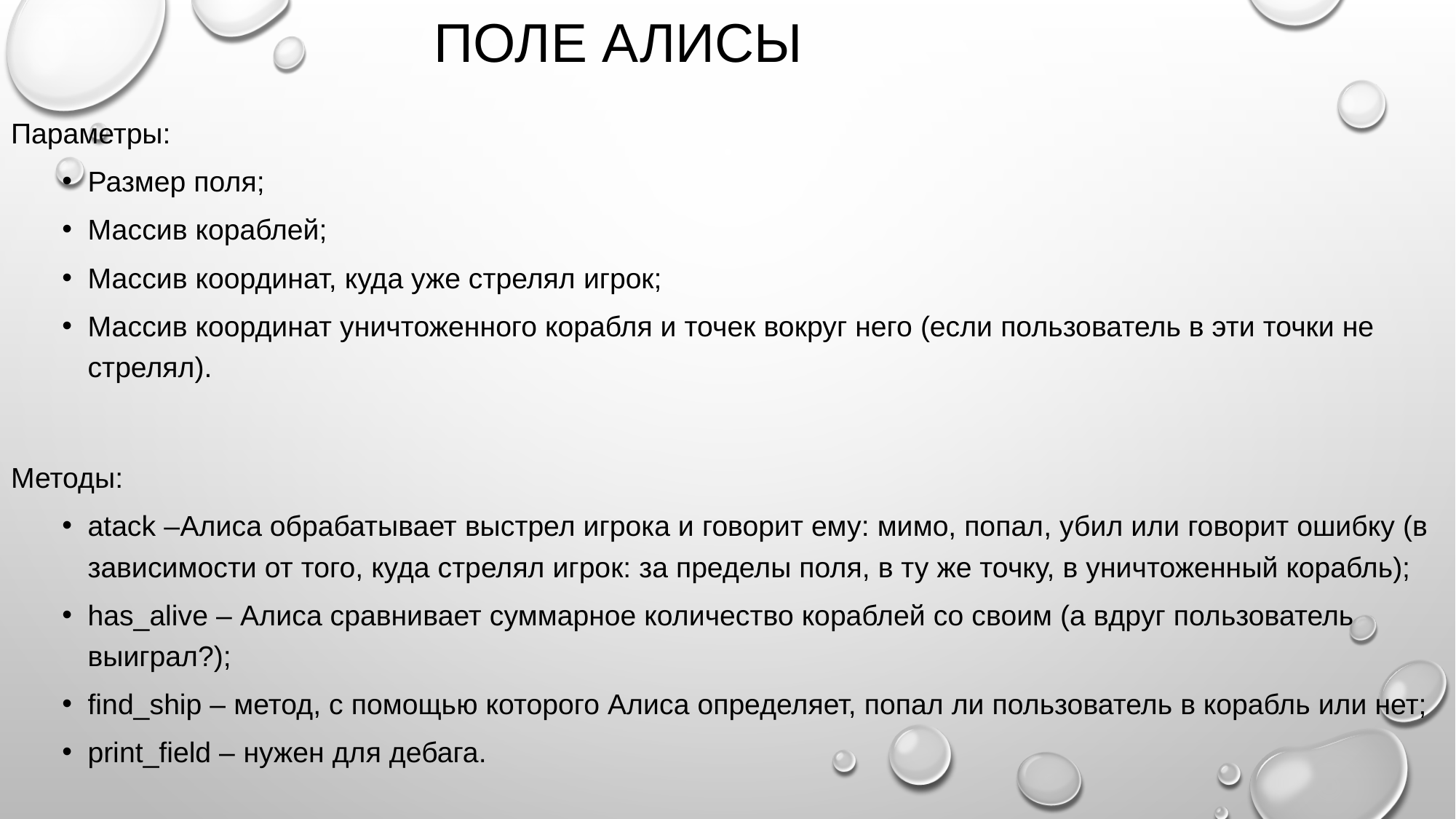

# Поле алисы
Параметры:
Размер поля;
Массив кораблей;
Массив координат, куда уже стрелял игрок;
Массив координат уничтоженного корабля и точек вокруг него (если пользователь в эти точки не стрелял).

Методы:
atack –Алиса обрабатывает выстрел игрока и говорит ему: мимо, попал, убил или говорит ошибку (в зависимости от того, куда стрелял игрок: за пределы поля, в ту же точку, в уничтоженный корабль);
has_alive – Алиса сравнивает суммарное количество кораблей со своим (а вдруг пользователь выиграл?);
find_ship – метод, с помощью которого Алиса определяет, попал ли пользователь в корабль или нет;
print_field – нужен для дебага.